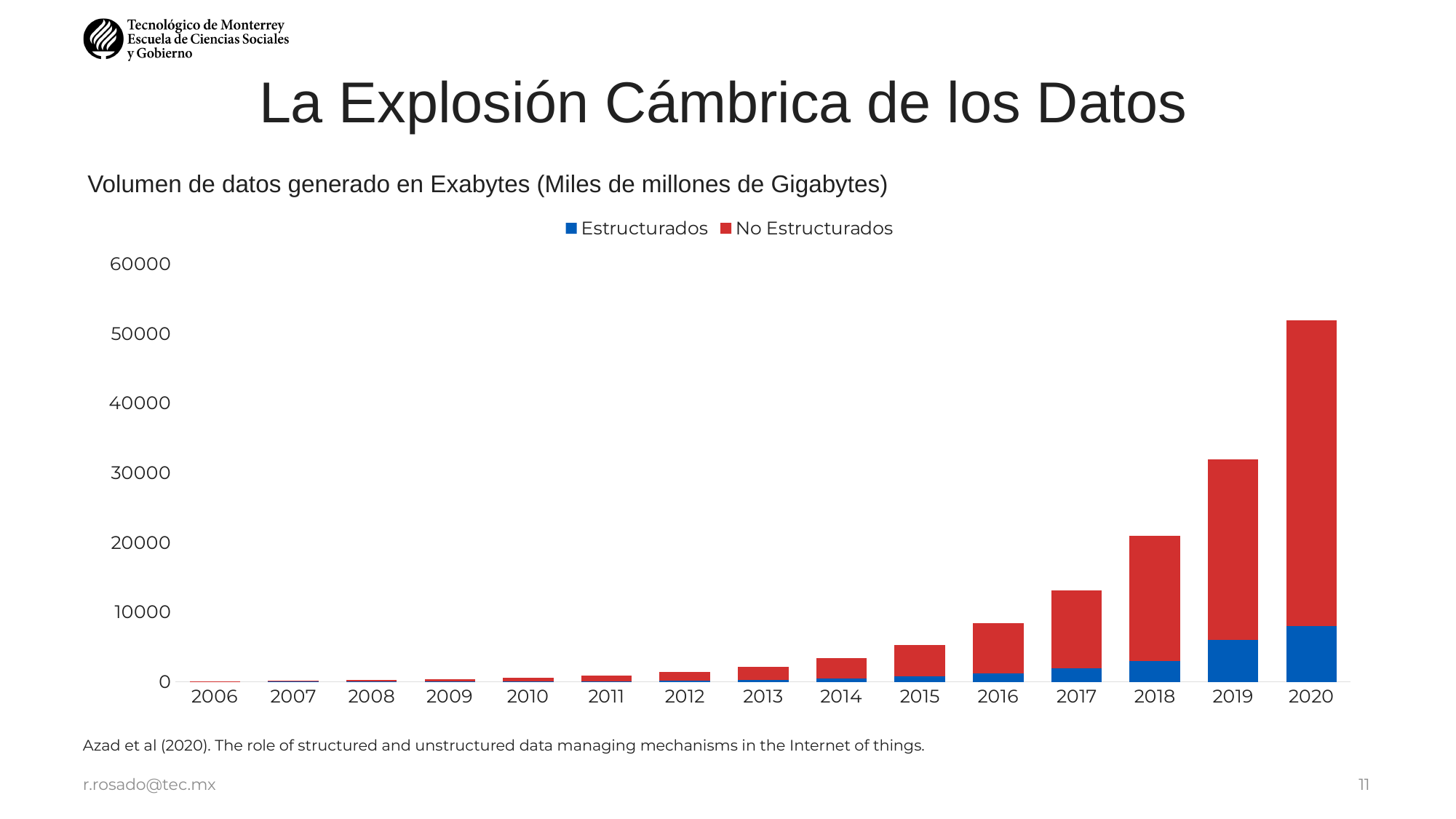

# La Explosión Cámbrica de los Datos
Volumen de datos generado en Exabytes (Miles de millones de Gigabytes)

### Chart

| Category | Estructurados | No Estructurados |
|---|---|---|
| 2006 | 8.926010723621008 | 82.17285870354783 |
| 2007 | 14.576114474321496 | 128.47495716428853 |
| 2008 | 23.802695262989438 | 200.8669879420066 |
| 2009 | 38.86963859819079 | 314.049895290484 |
| 2010 | 63.4738540346381 | 491.0081927471288 |
| 2011 | 103.65236959517581 | 767.6775218211781 |
| 2012 | 169.26361075903554 | 1200.2422489374192 |
| 2013 | 276.4063189204671 | 1876.5450533406652 |
| 2014 | 451.3696286907634 | 2933.925497402589 |
| 2015 | 737.0835171212489 | 4587.110130388311 |
| 2016 | 1203.6523431753733 | 7171.817882539621 |
| 2017 | 1965.5560456566704 | 11212.935874282453 |
| 2018 | 2999.9999999999977 | 18000.000000000007 |
| 2019 | 5999.999999999995 | 25999.999999999985 |
| 2020 | 8000.0 | 44000.0 |
Azad et al (2020). The role of structured and unstructured data managing mechanisms in the Internet of things.
r.rosado@tec.mx
11